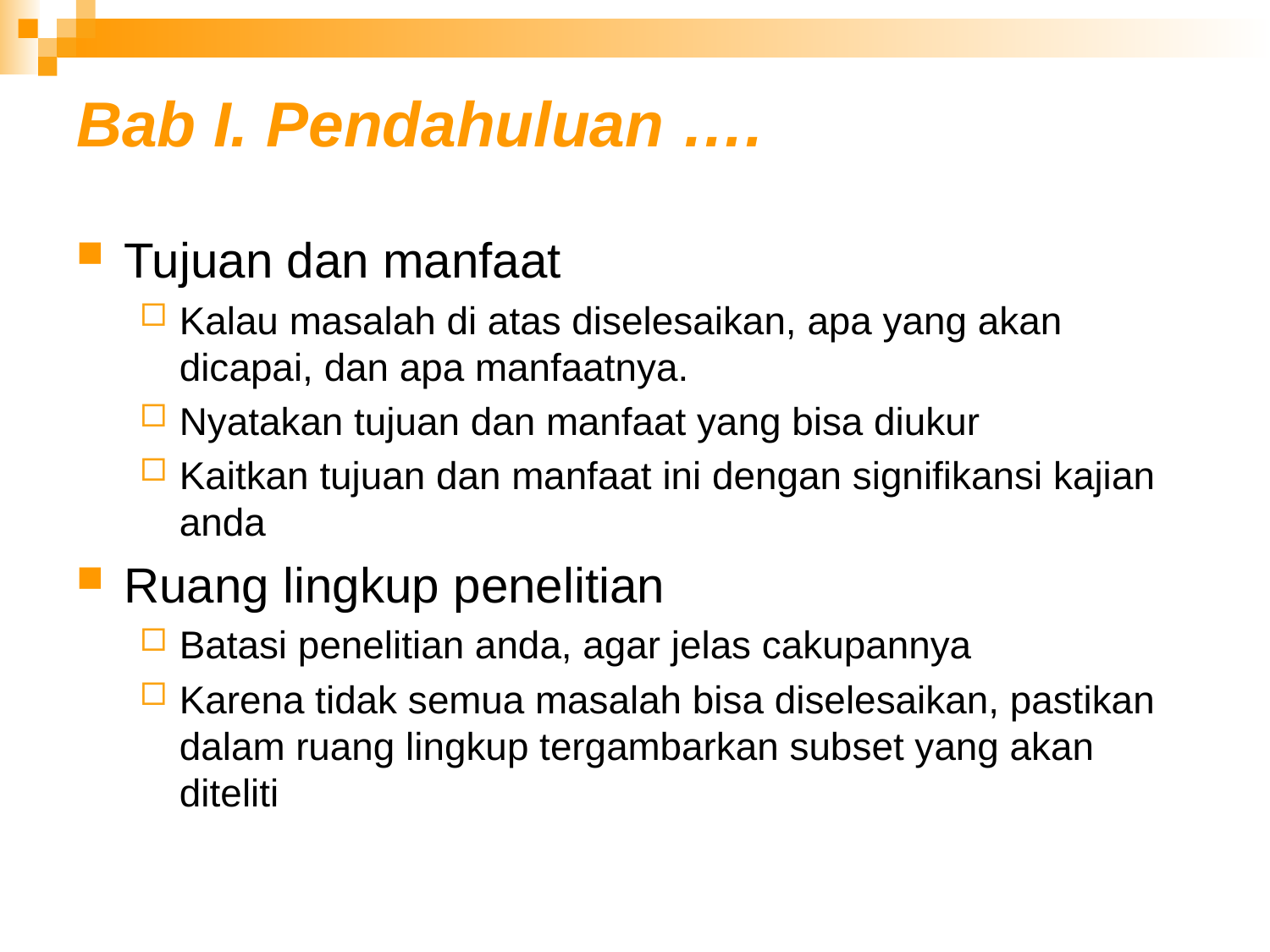

# Bab I. Pendahuluan ….
Tujuan dan manfaat
Kalau masalah di atas diselesaikan, apa yang akan dicapai, dan apa manfaatnya.
Nyatakan tujuan dan manfaat yang bisa diukur
Kaitkan tujuan dan manfaat ini dengan signifikansi kajian anda
Ruang lingkup penelitian
Batasi penelitian anda, agar jelas cakupannya
Karena tidak semua masalah bisa diselesaikan, pastikan dalam ruang lingkup tergambarkan subset yang akan diteliti